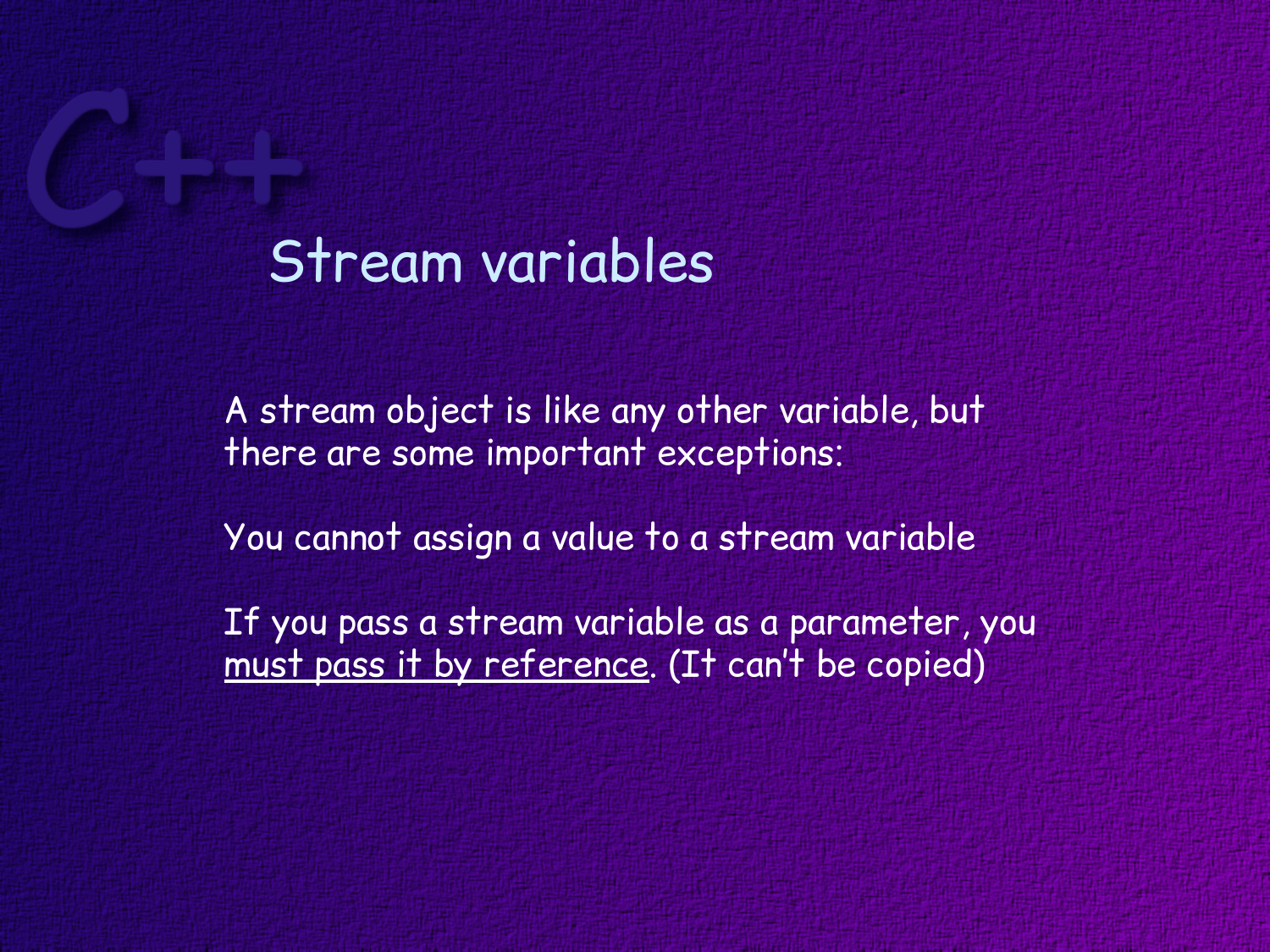

# Stream variables
A stream object is like any other variable, but
there are some important exceptions:

You cannot assign a value to a stream variable

If you pass a stream variable as a parameter, you
must pass it by reference. (It can’t be copied)